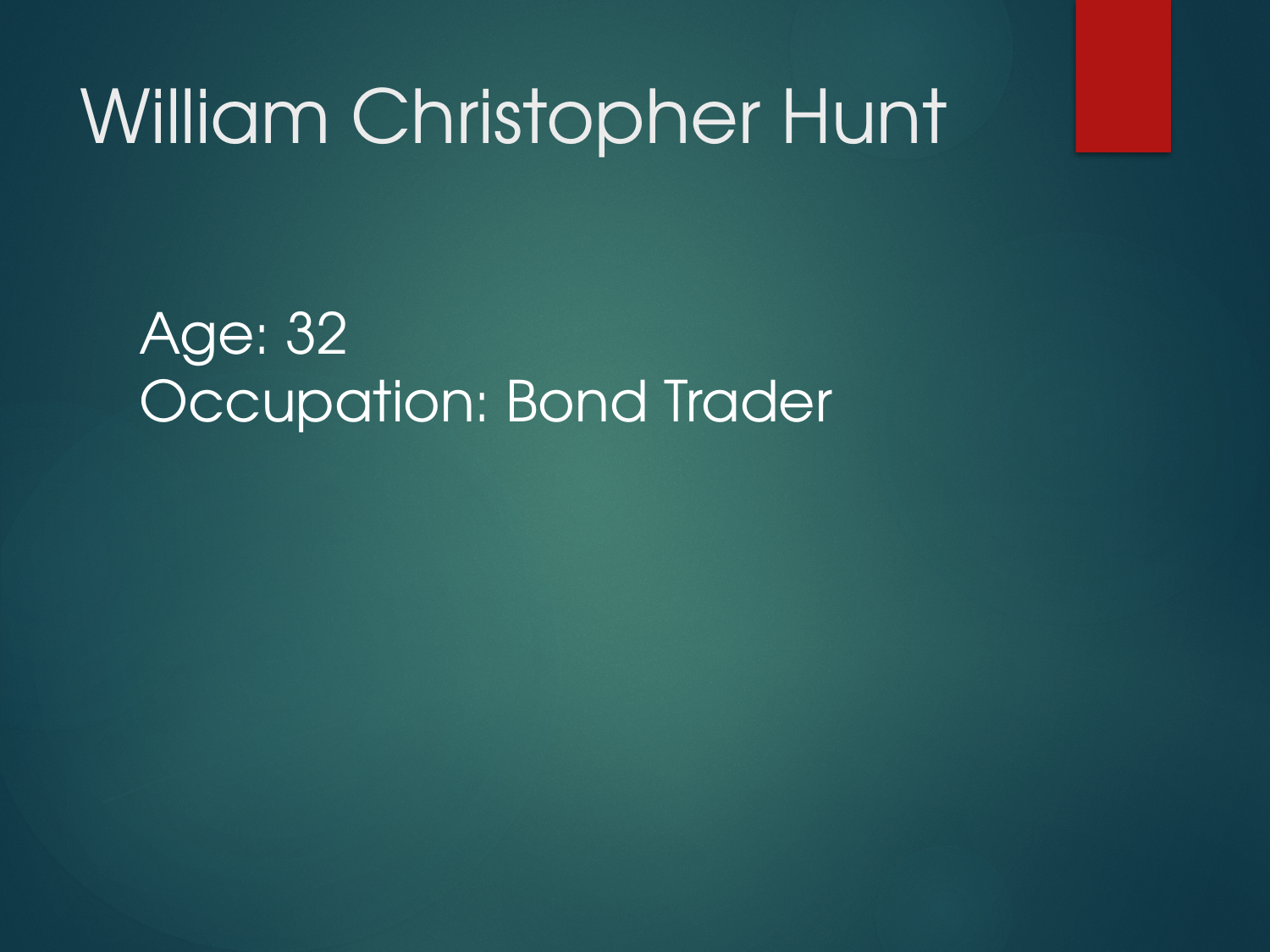

# William Christopher Hunt

Age: 32
Occupation: Bond Trader